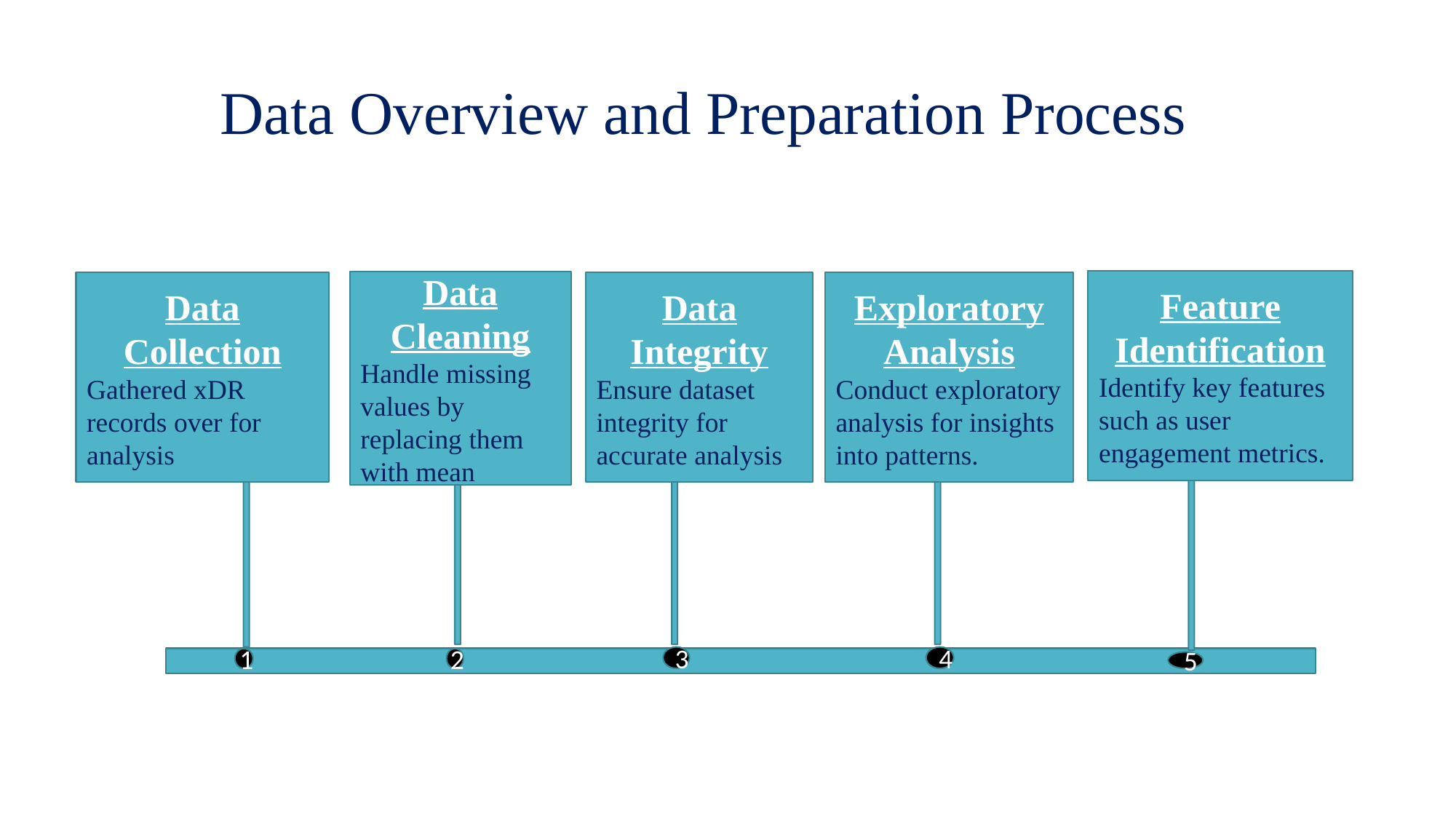

Data Overview and Preparation Process
Feature Identification
Identify key features
such as user engagement metrics.
Data Cleaning
Handle missing values by replacing them with mean
Data Collection
Gathered xDR records over for analysis
Data Integrity
Ensure dataset integrity for accurate analysis
Exploratory Analysis
Conduct exploratory
analysis for insights into patterns.

3
4
1
2
5